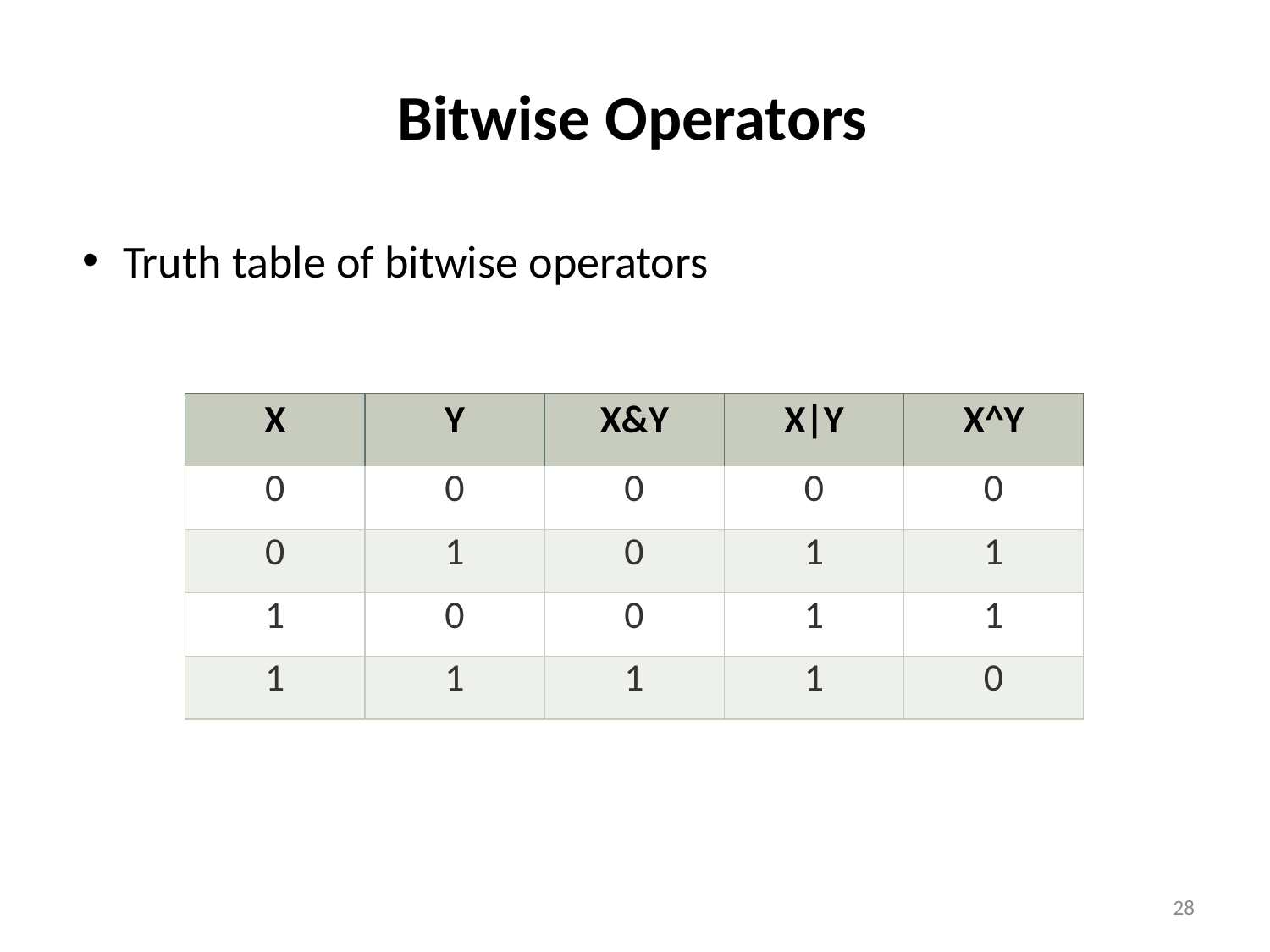

# Bitwise Operators
Truth table of bitwise operators
| X | Y | X&Y | X|Y | X^Y |
| --- | --- | --- | --- | --- |
| 0 | 0 | 0 | 0 | 0 |
| 0 | 1 | 0 | 1 | 1 |
| 1 | 0 | 0 | 1 | 1 |
| 1 | 1 | 1 | 1 | 0 |
28